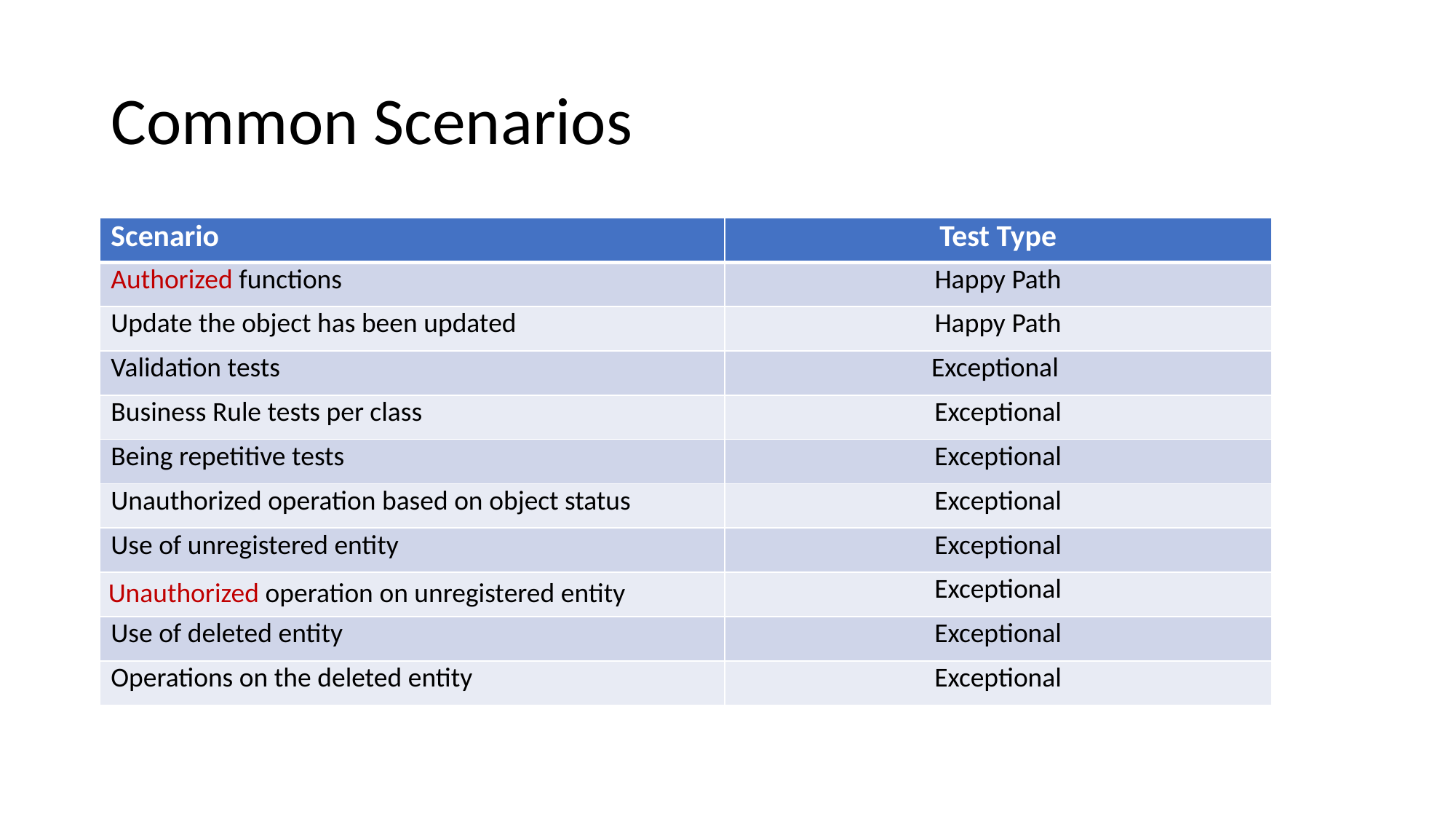

# Common Scenarios
| Scenario | Test Type |
| --- | --- |
| Authorized functions | Happy Path |
| Update the object has been updated | Happy Path |
| Validation tests | Exceptional |
| Business Rule tests per class | Exceptional |
| Being repetitive tests | Exceptional |
| Unauthorized operation based on object status | Exceptional |
| Use of unregistered entity | Exceptional |
| Unauthorized operation on unregistered entity | Exceptional |
| Use of deleted entity | Exceptional |
| Operations on the deleted entity | Exceptional |